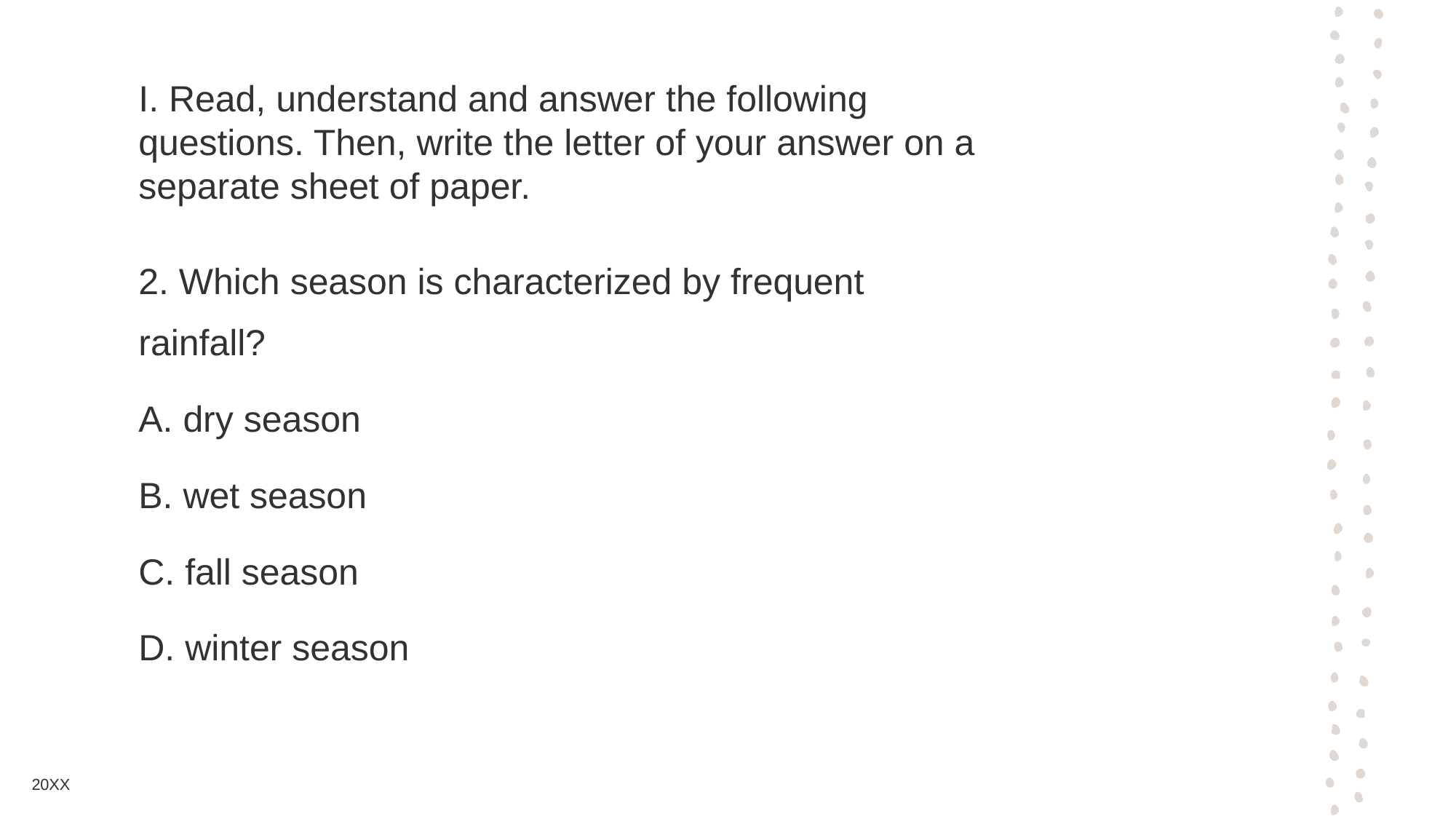

# I. Read, understand and answer the following questions. Then, write the letter of your answer on a separate sheet of paper.
2. Which season is characterized by frequent rainfall?
A. dry season
B. wet season
C. fall season
D. winter season
20XX